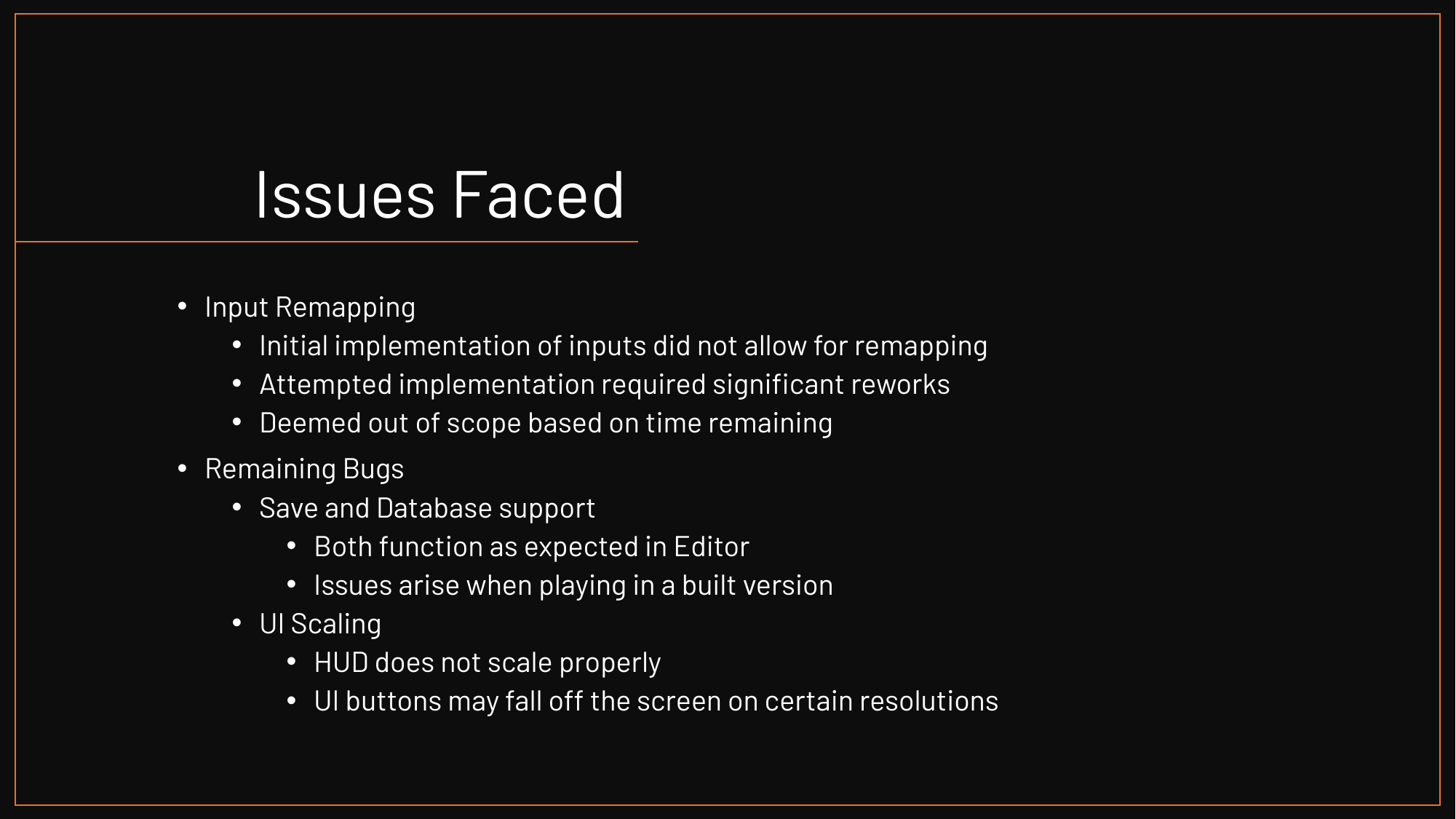

# Issues Faced
Input Remapping
Initial implementation of inputs did not allow for remapping
Attempted implementation required significant reworks
Deemed out of scope based on time remaining
Remaining Bugs
Save and Database support
Both function as expected in Editor
Issues arise when playing in a built version
UI Scaling
HUD does not scale properly
UI buttons may fall off the screen on certain resolutions